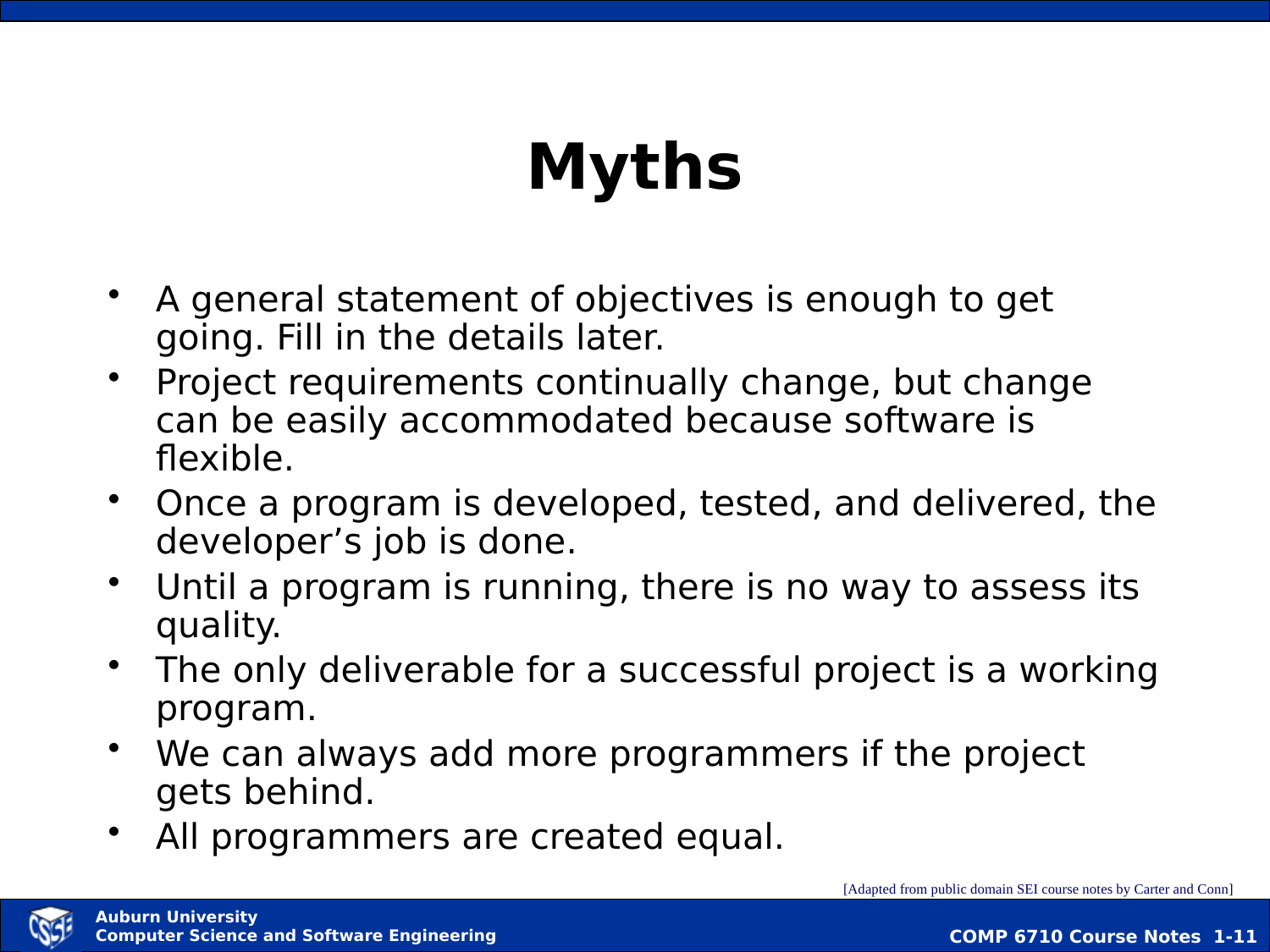

# Myths
A general statement of objectives is enough to get going. Fill in the details later.
Project requirements continually change, but change can be easily accommodated because software is flexible.
Once a program is developed, tested, and delivered, the developer’s job is done.
Until a program is running, there is no way to assess its quality.
The only deliverable for a successful project is a working program.
We can always add more programmers if the project gets behind.
All programmers are created equal.
[Adapted from public domain SEI course notes by Carter and Conn]